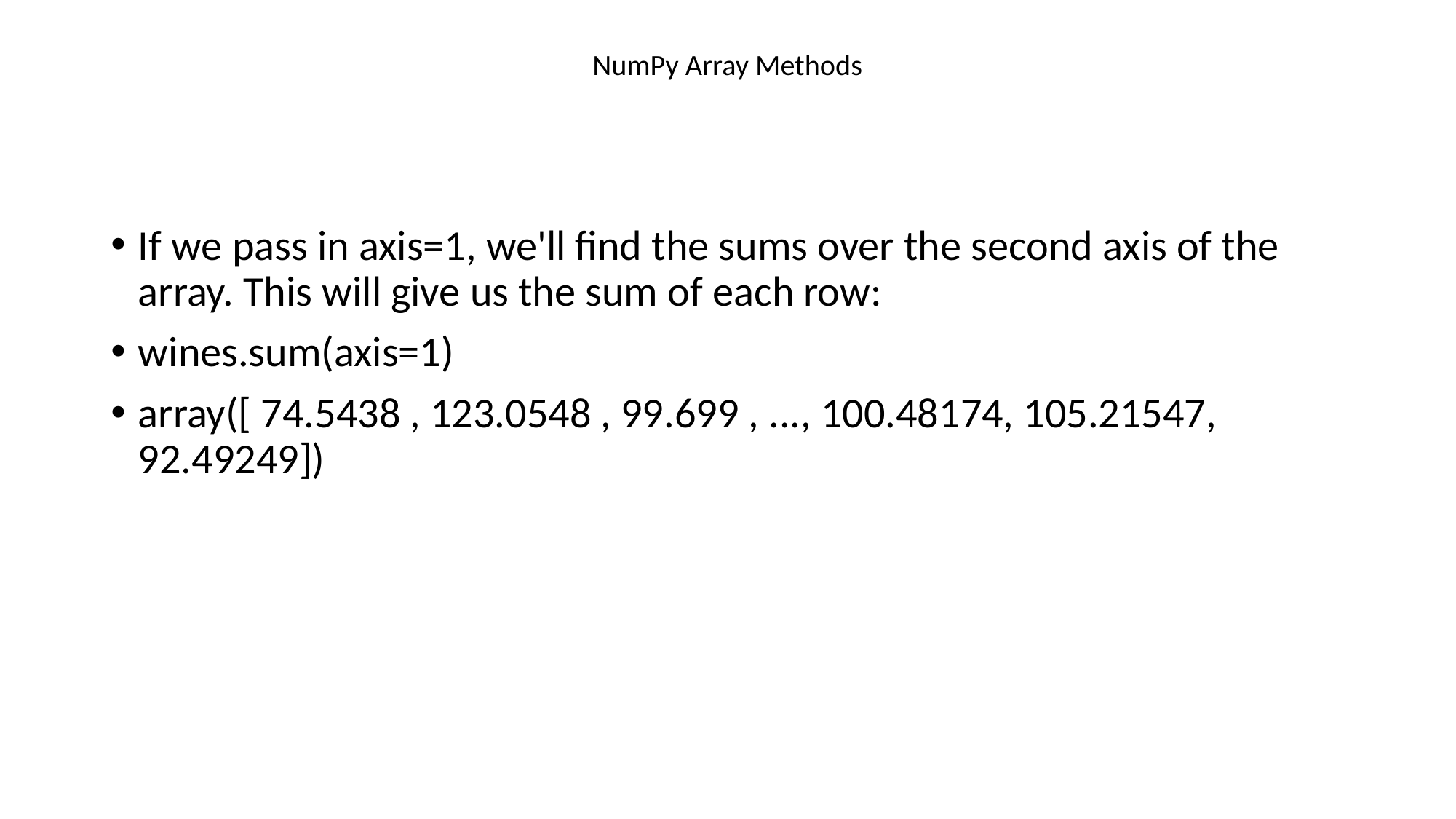

# NumPy Array Methods
If we pass in axis=1, we'll find the sums over the second axis of the array. This will give us the sum of each row:
wines.sum(axis=1)
array([ 74.5438 , 123.0548 , 99.699 , ..., 100.48174, 105.21547, 92.49249])